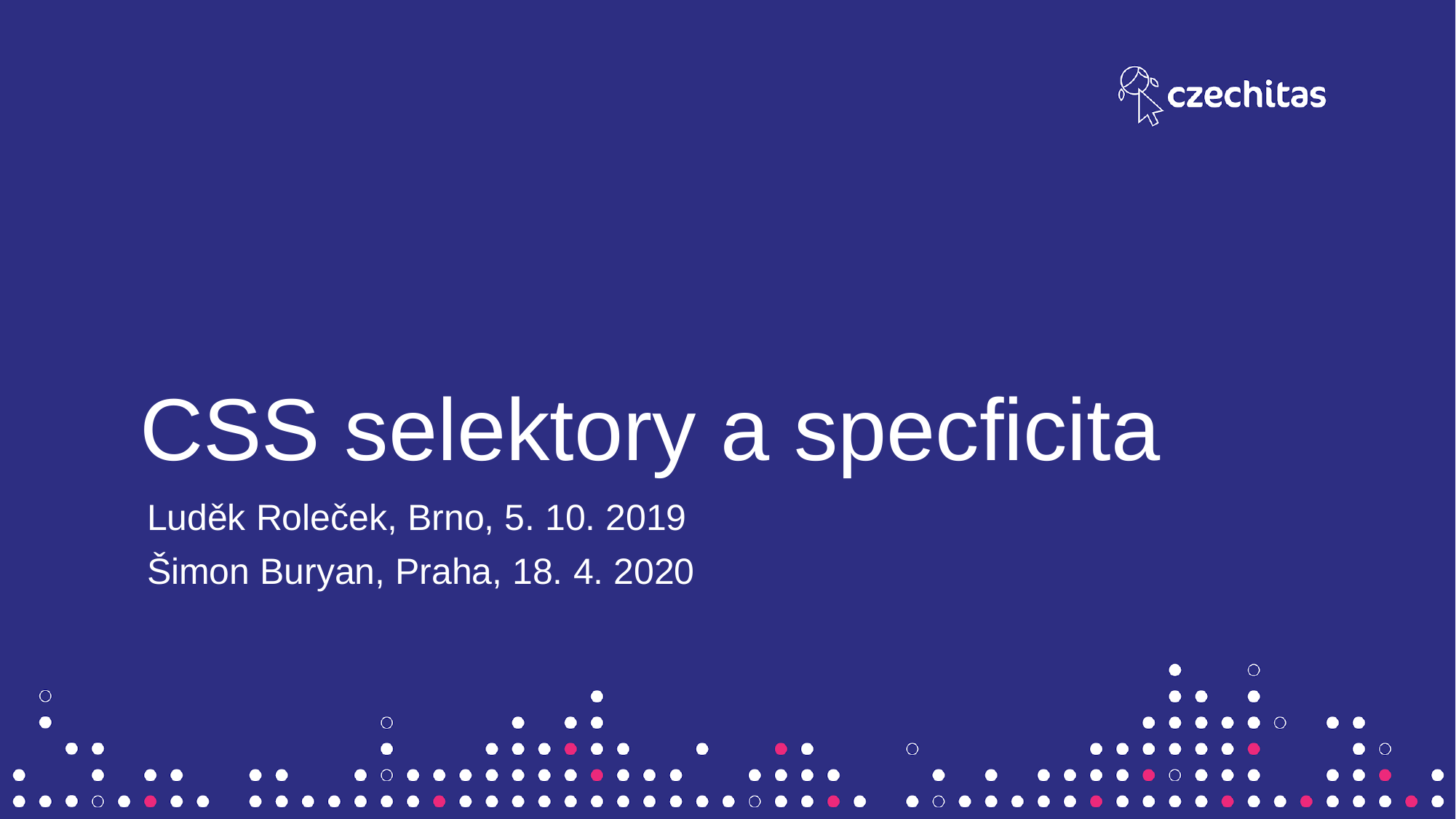

# CSS selektory a specficita
Luděk Roleček, Brno, 5. 10. 2019
Šimon Buryan, Praha, 18. 4. 2020